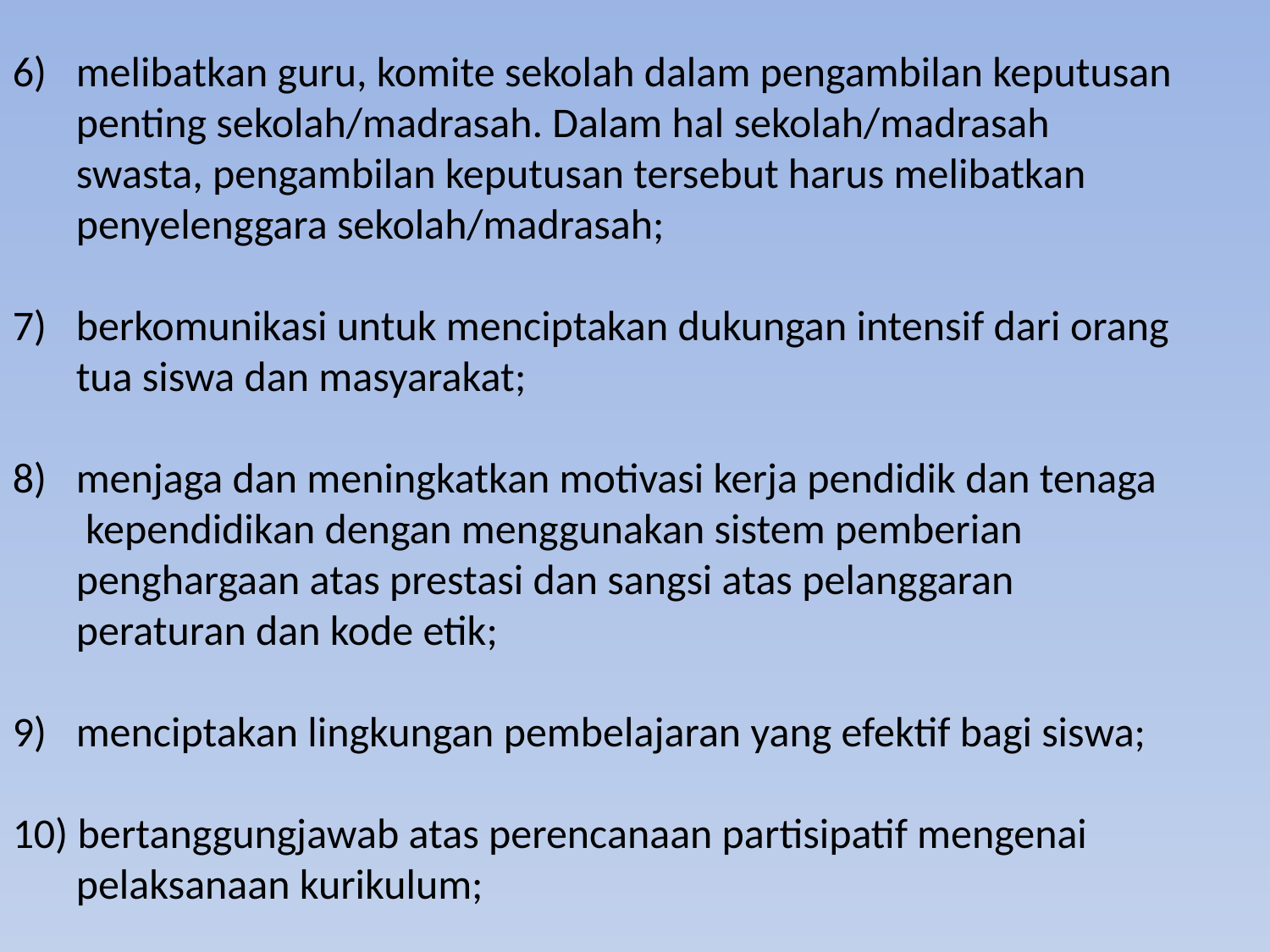

6) 	melibatkan guru, komite sekolah dalam pengambilan keputusan penting sekolah/madrasah. Dalam hal sekolah/madrasah swasta, pengambilan keputusan tersebut harus melibatkan penyelenggara sekolah/madrasah;

7) 	berkomunikasi untuk menciptakan dukungan intensif dari orang tua siswa dan masyarakat;

8) 	menjaga dan meningkatkan motivasi kerja pendidik dan tenaga    kependidikan dengan menggunakan sistem pemberian penghargaan atas prestasi dan sangsi atas pelanggaran peraturan dan kode etik;

9) 	menciptakan lingkungan pembelajaran yang efektif bagi siswa;

10) bertanggungjawab atas perencanaan partisipatif mengenai pelaksanaan kurikulum;